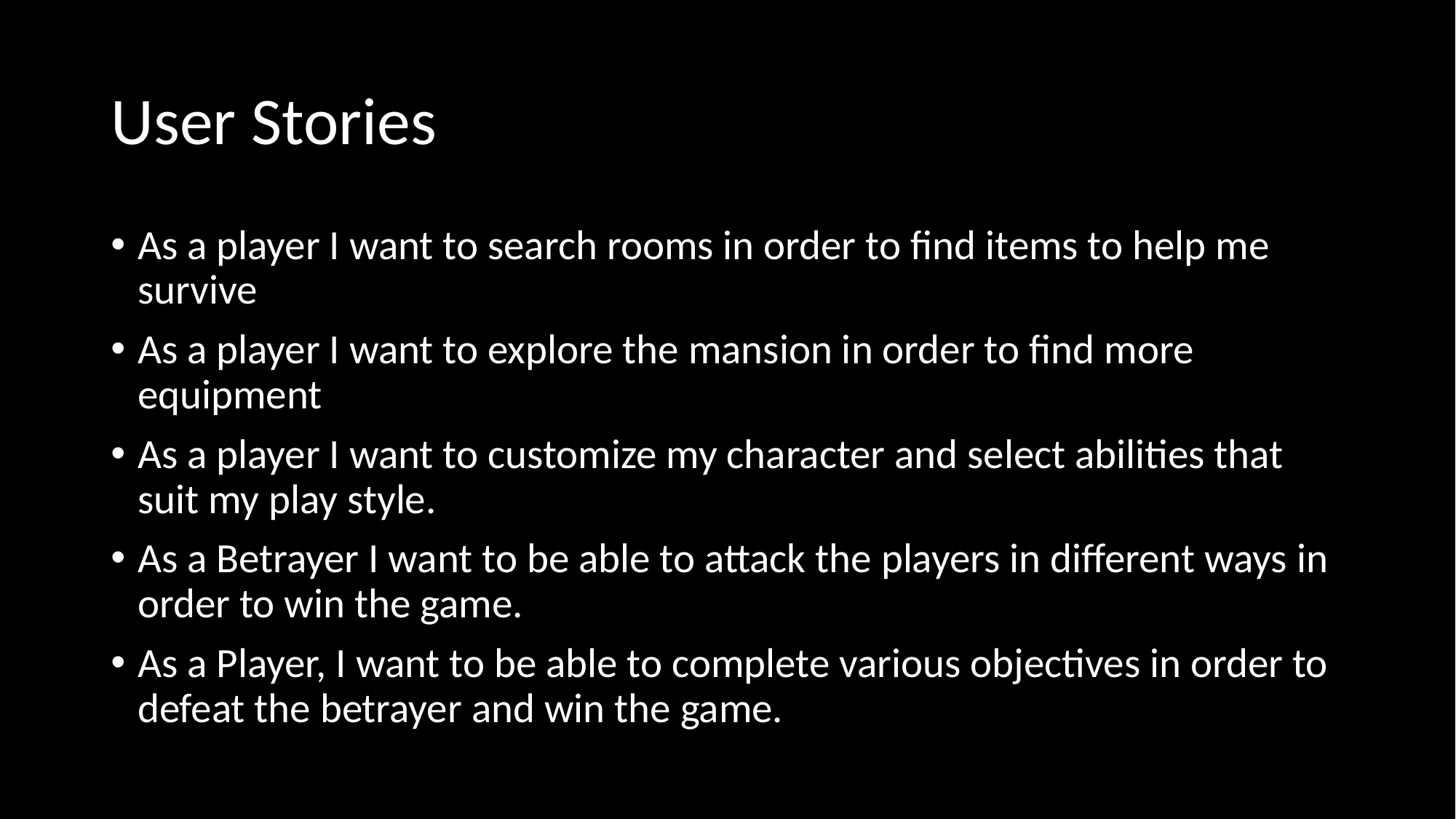

# User Stories
As a player I want to search rooms in order to find items to help me survive
As a player I want to explore the mansion in order to find more equipment
As a player I want to customize my character and select abilities that suit my play style.
As a Betrayer I want to be able to attack the players in different ways in order to win the game.
As a Player, I want to be able to complete various objectives in order to defeat the betrayer and win the game.